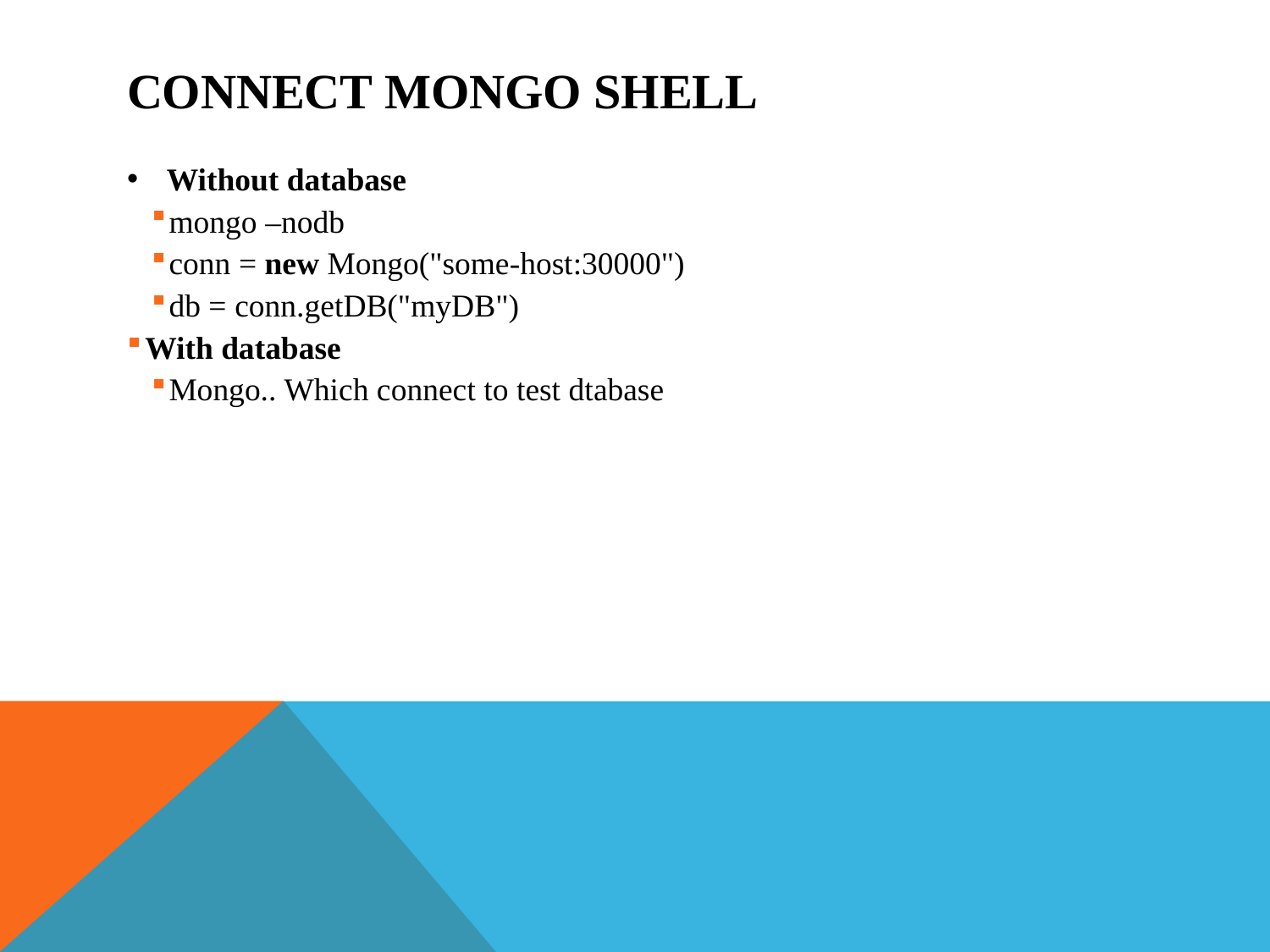

# Connect mongo shell
Without database
mongo –nodb
conn = new Mongo("some-host:30000")
db = conn.getDB("myDB")
With database
Mongo.. Which connect to test dtabase